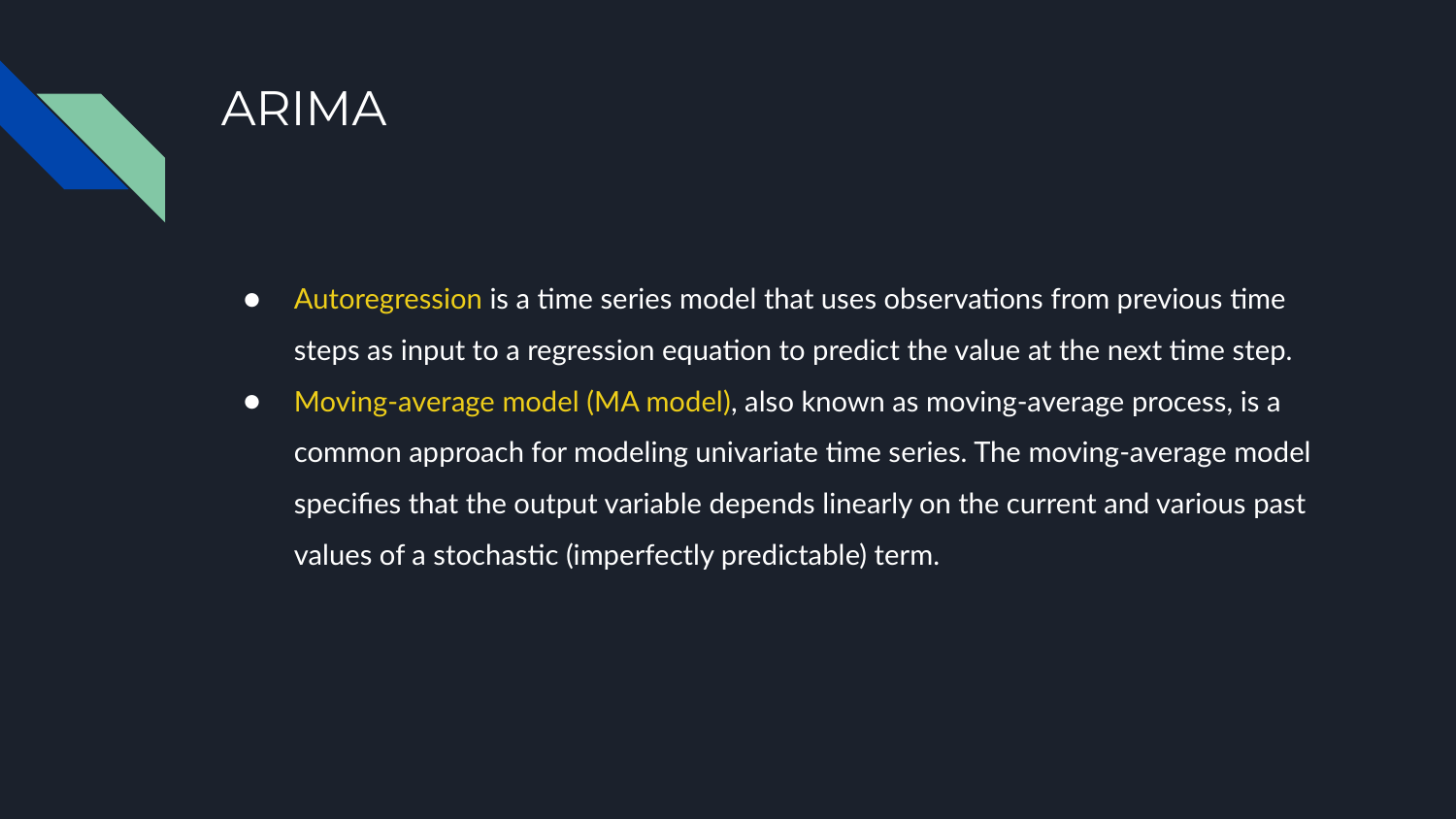

# ARIMA
Autoregression is a time series model that uses observations from previous time steps as input to a regression equation to predict the value at the next time step.
Moving-average model (MA model), also known as moving-average process, is a common approach for modeling univariate time series. The moving-average model specifies that the output variable depends linearly on the current and various past values of a stochastic (imperfectly predictable) term.